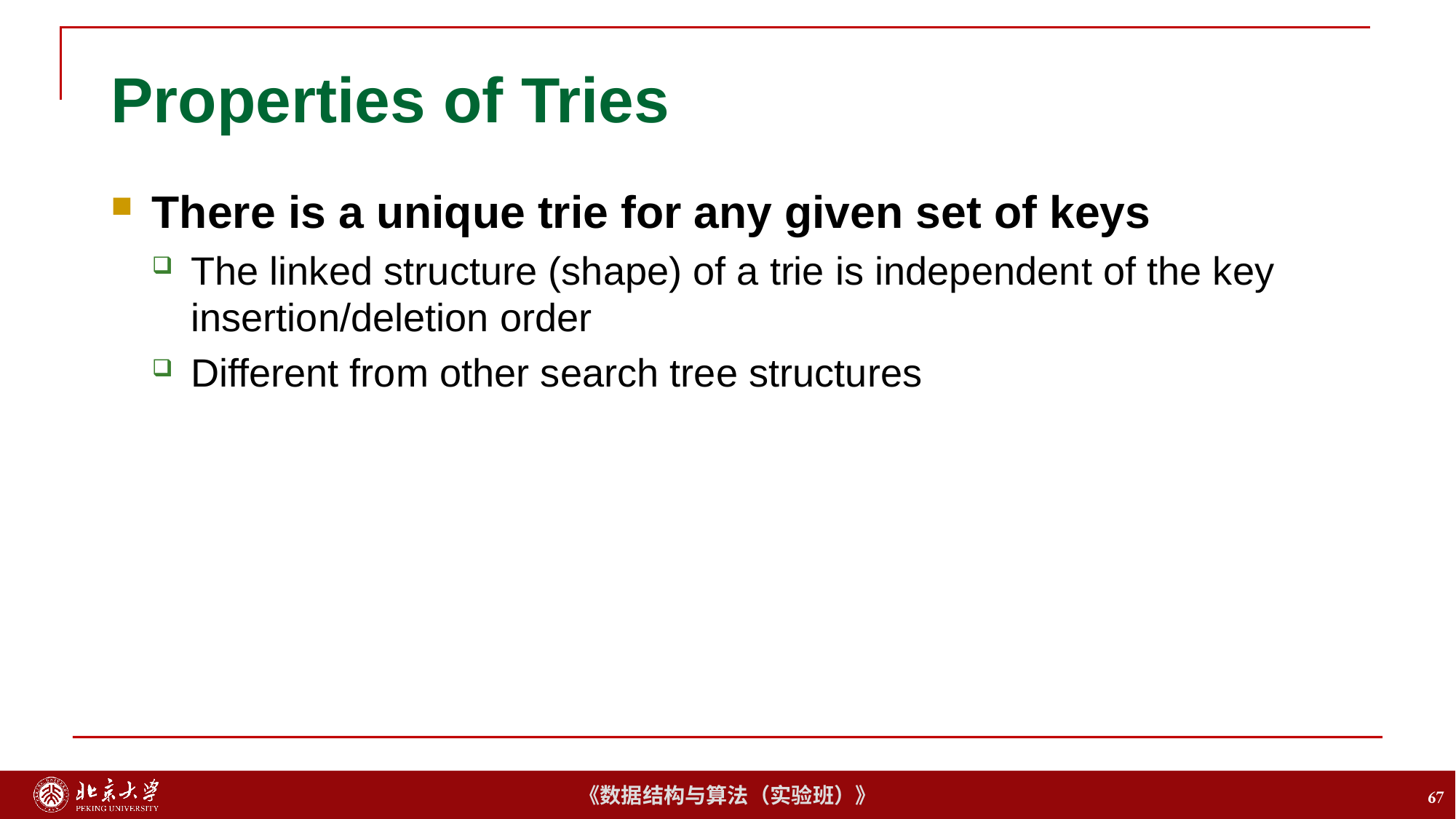

# Properties of Tries
There is a unique trie for any given set of keys
The linked structure (shape) of a trie is independent of the key insertion/deletion order
Different from other search tree structures
67